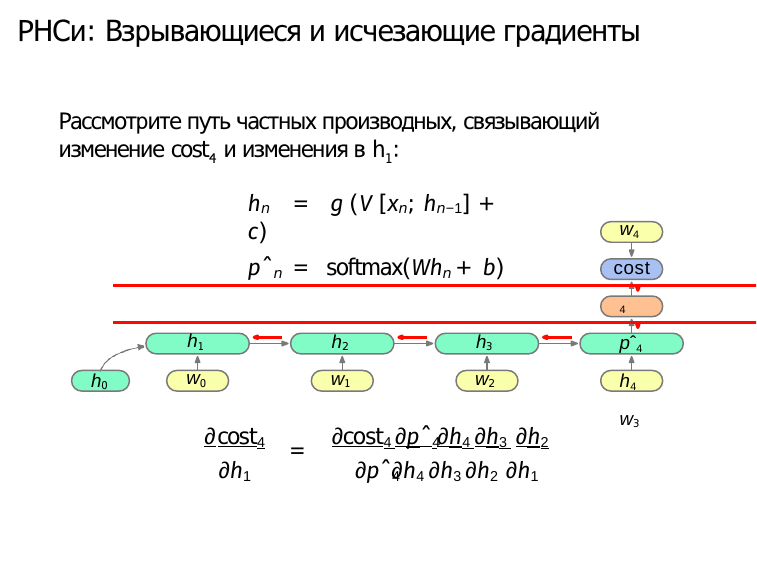

# РНСи: Взрывающиеся и исчезающие градиенты
Рассмотрите путь частных производных, связывающий изменение cost4 и изменения в h1:
hn	=  g (V [xn; hn−1] + c)
pˆn	=  softmax(Whn + b)
w4

cost4  pˆ4  h4  w3

h1
h2
w1
h3
w2

w0
h0

∂cost4
∂h1
∂cost4 ∂pˆ4    ∂h4 ∂h3 ∂h2
∂pˆ4             ∂h4 ∂h3 ∂h2 ∂h1
=